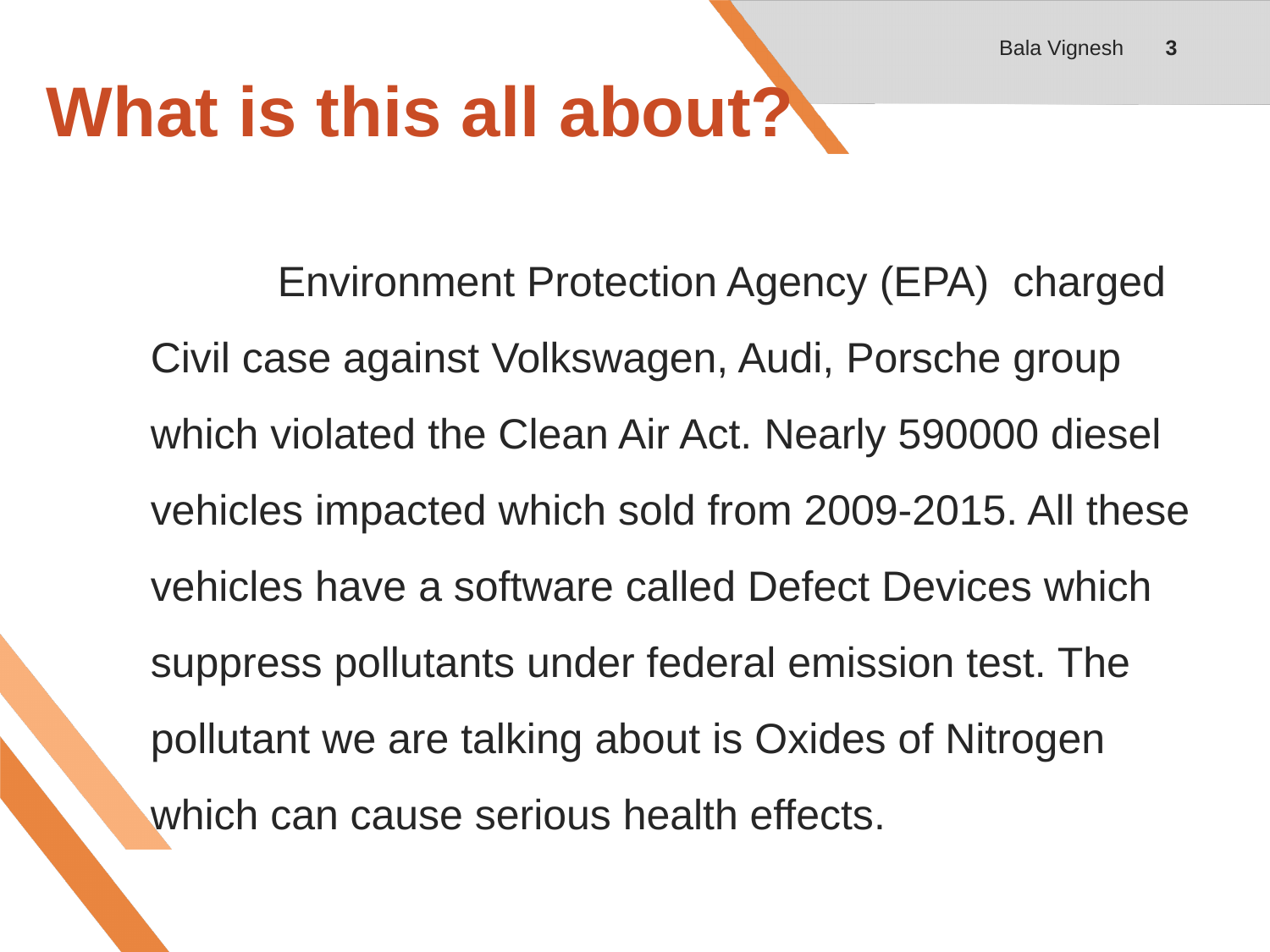

Bala Vignesh
3
# What is this all about?
	Environment Protection Agency (EPA)  charged Civil case against Volkswagen, Audi, Porsche group which violated the Clean Air Act. Nearly 590000 diesel vehicles impacted which sold from 2009-2015. All these vehicles have a software called Defect Devices which suppress pollutants under federal emission test. The pollutant we are talking about is Oxides of Nitrogen which can cause serious health effects.